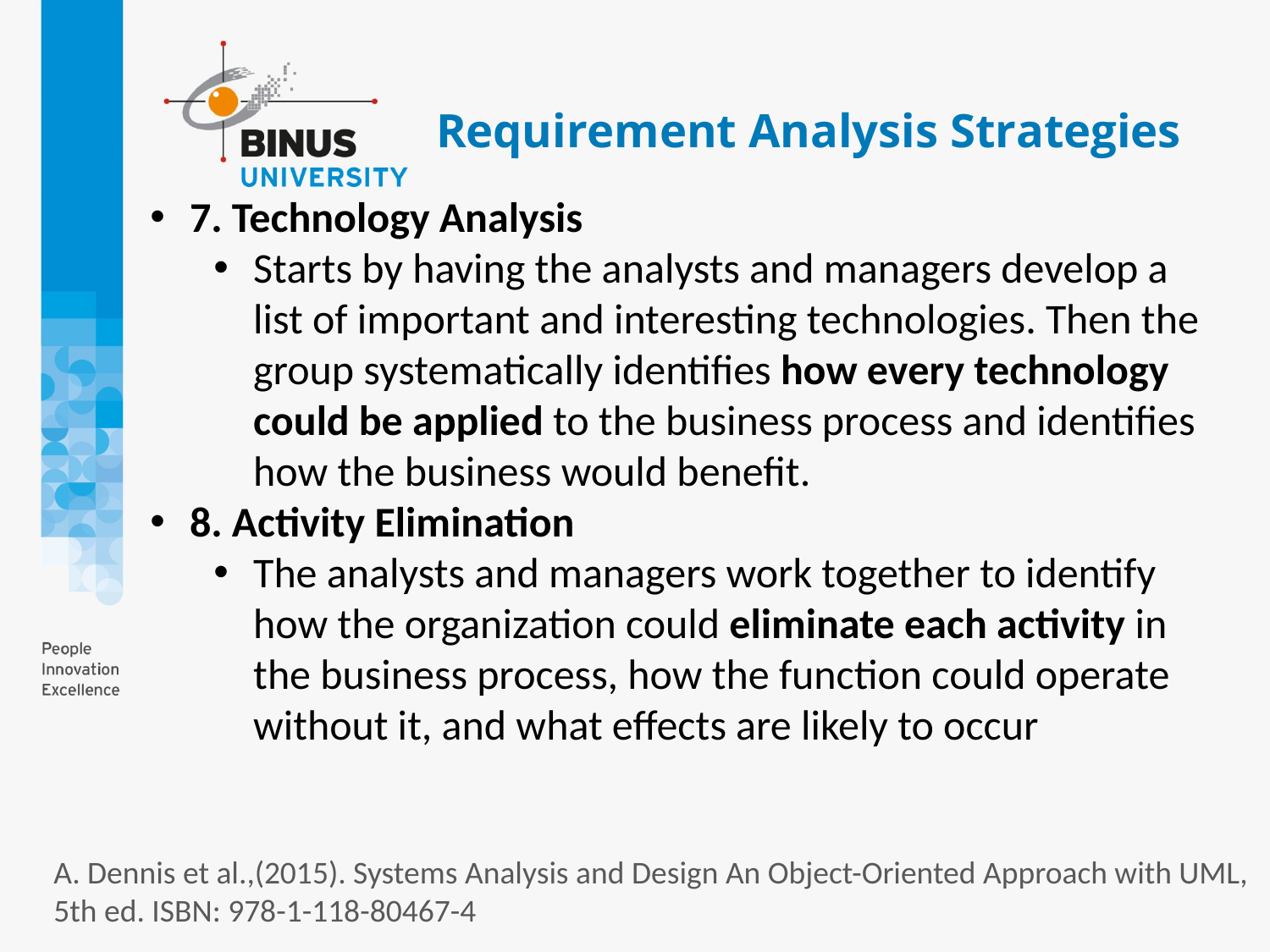

# Requirement Analysis Strategies
7. Technology Analysis
Starts by having the analysts and managers develop a list of important and interesting technologies. Then the group systematically identifies how every technology could be applied to the business process and identifies how the business would benefit.
8. Activity Elimination
The analysts and managers work together to identify how the organization could eliminate each activity in the business process, how the function could operate without it, and what effects are likely to occur
A. Dennis et al.,(2015). Systems Analysis and Design An Object-Oriented Approach with UML, 5th ed. ISBN: 978-1-118-80467-4